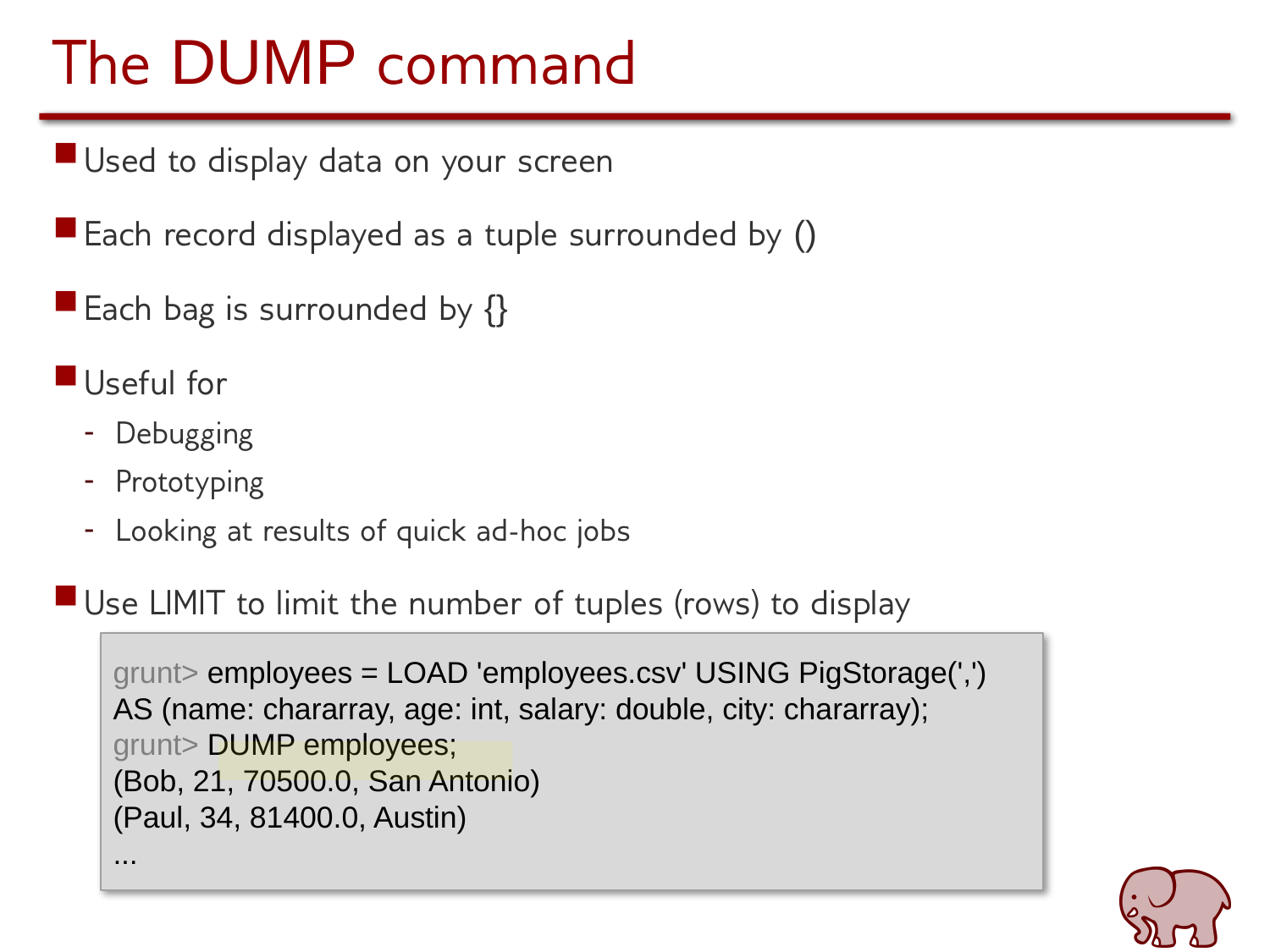

# The DUMP command
Used to display data on your screen
Each record displayed as a tuple surrounded by ()
Each bag is surrounded by {}
Useful for
Debugging
Prototyping
Looking at results of quick ad-hoc jobs
Use LIMIT to limit the number of tuples (rows) to display
grunt> employees = LOAD 'employees.csv' USING PigStorage(',') AS (name: chararray, age: int, salary: double, city: chararray);
grunt> DUMP employees;
(Bob, 21, 70500.0, San Antonio)
(Paul, 34, 81400.0, Austin)
...